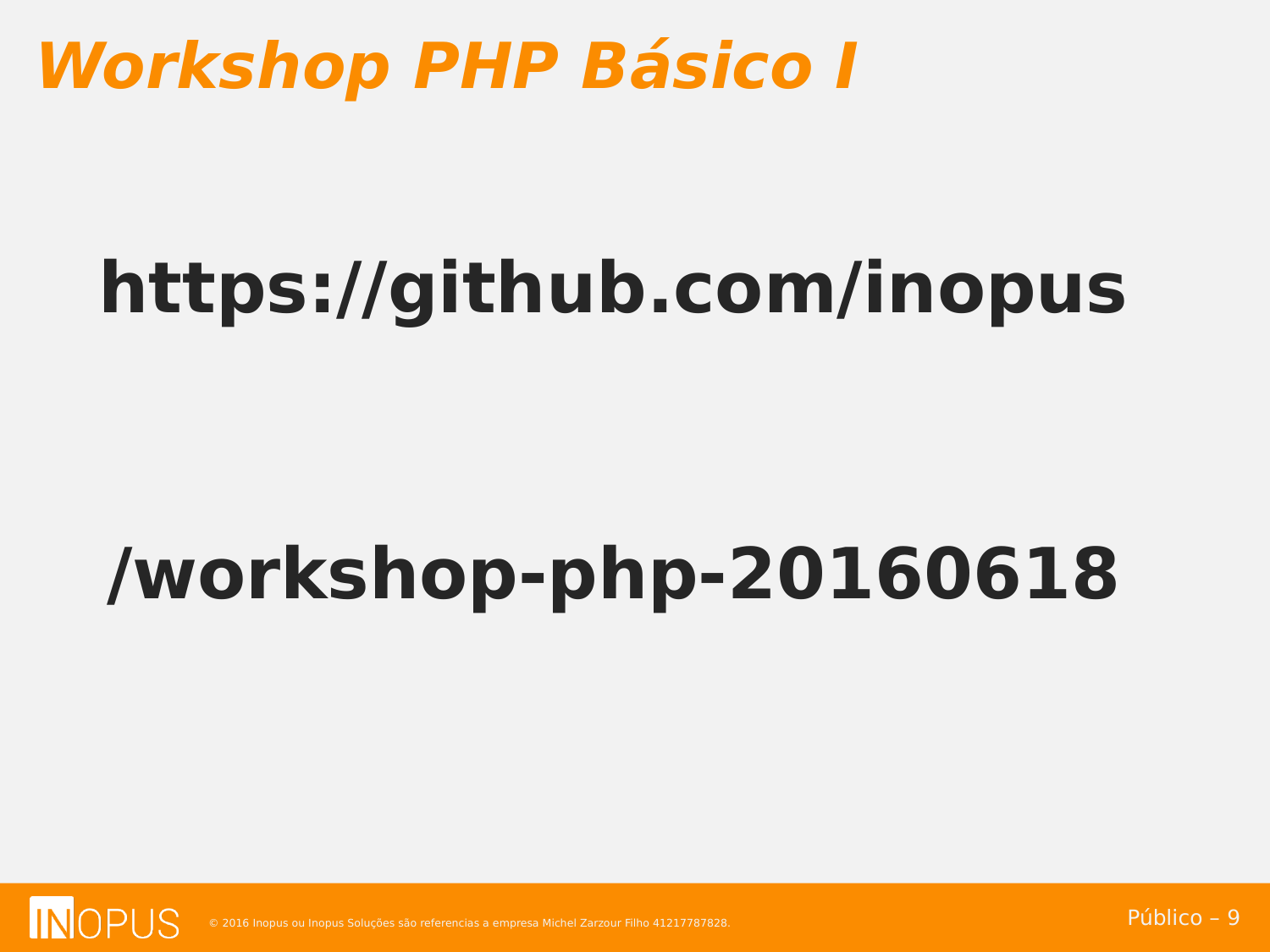

Workshop PHP Básico I
https://github.com/inopus

/workshop-php-20160618
Público – 9